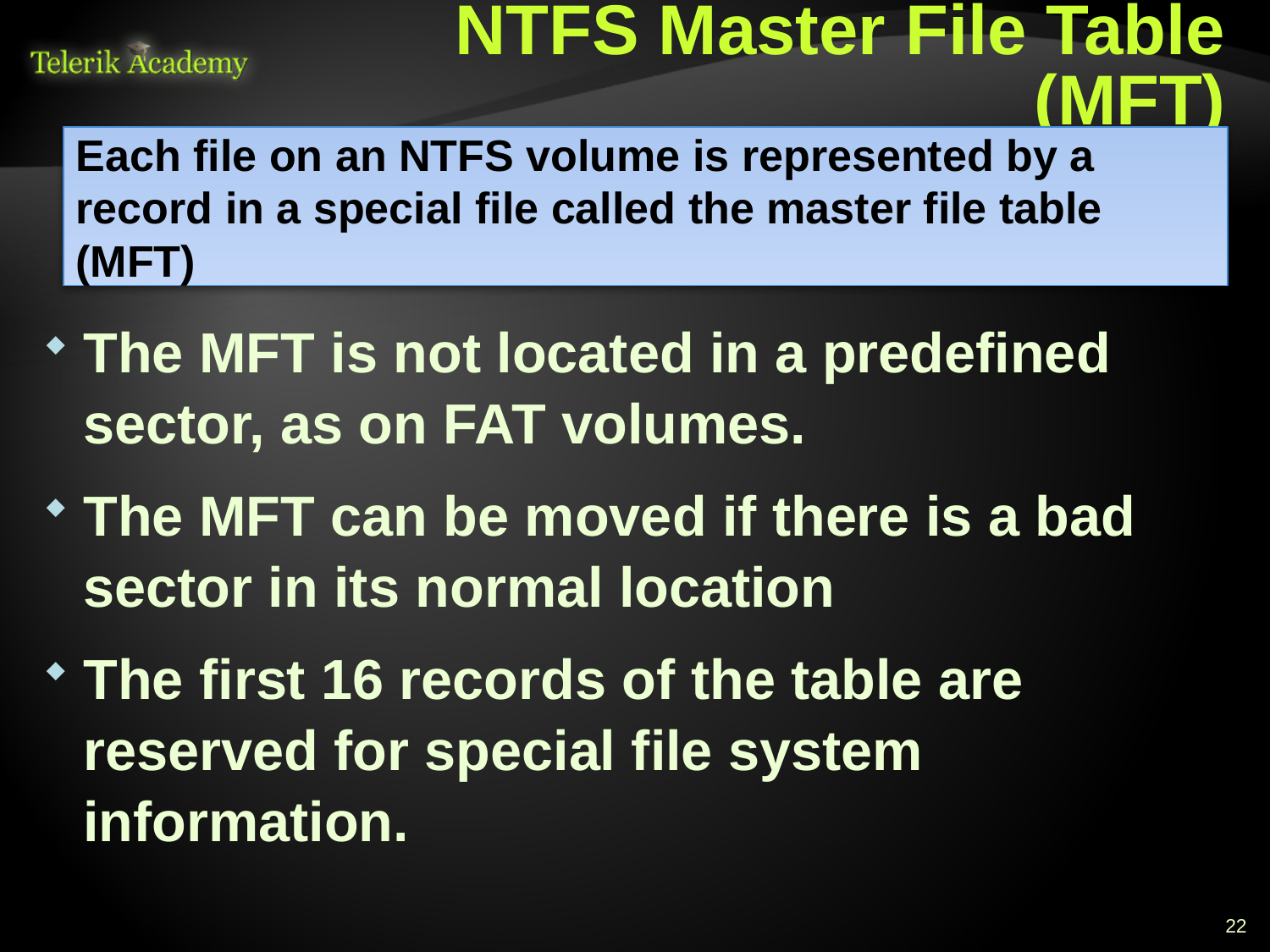

# NTFS Master File Table (MFT)
Each file on an NTFS volume is represented by a record in a special file called the master file table (MFT)
The MFT is not located in a predefined sector, as on FAT volumes.
The MFT can be moved if there is a bad sector in its normal location
The first 16 records of the table are reserved for special file system information.
22